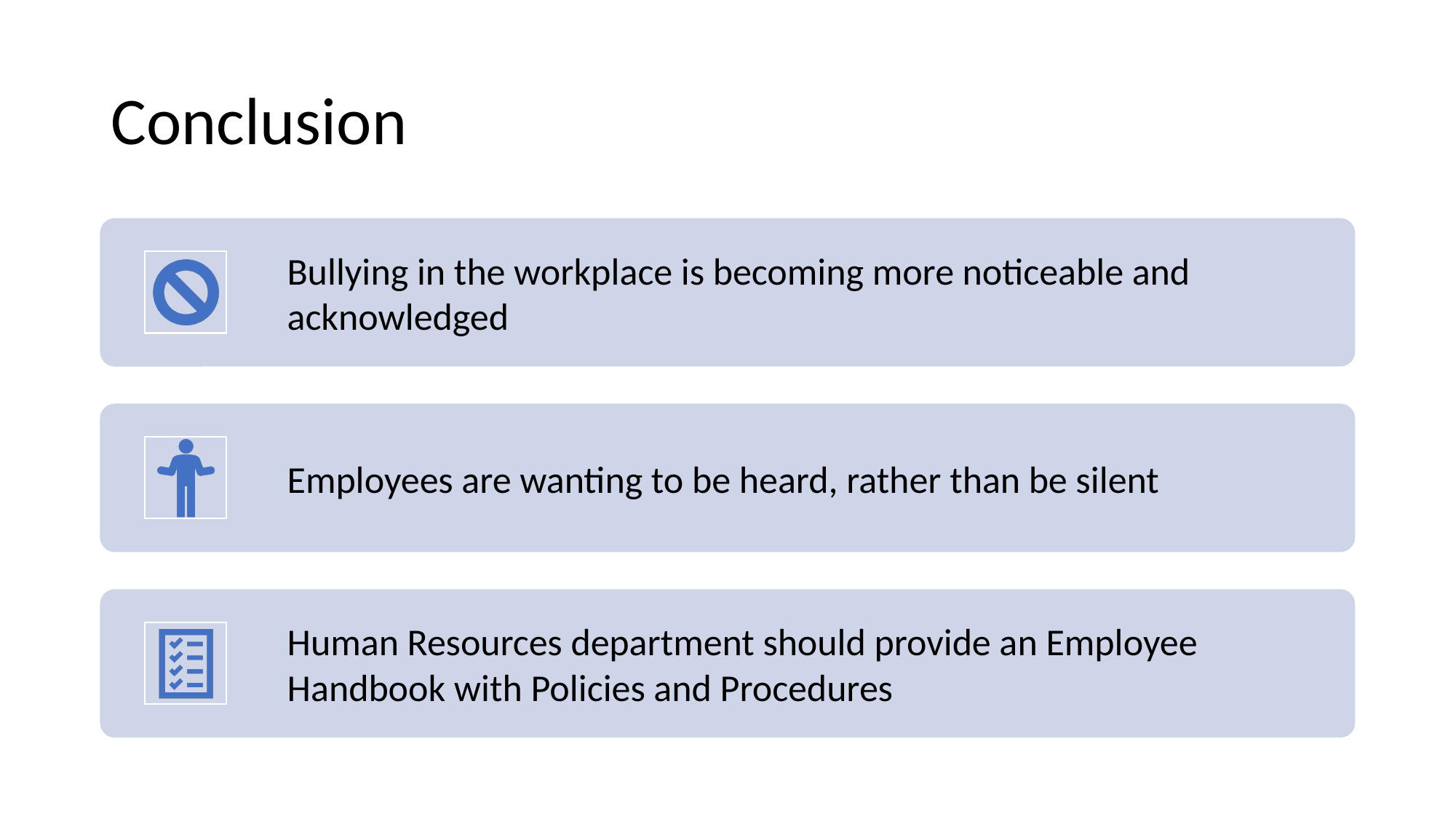

# Conclusion
Bullying in the workplace is becoming more noticeable and acknowledged
Employees are wanting to be heard, rather than be silent
Human Resources department should provide an Employee Handbook with Policies and Procedures